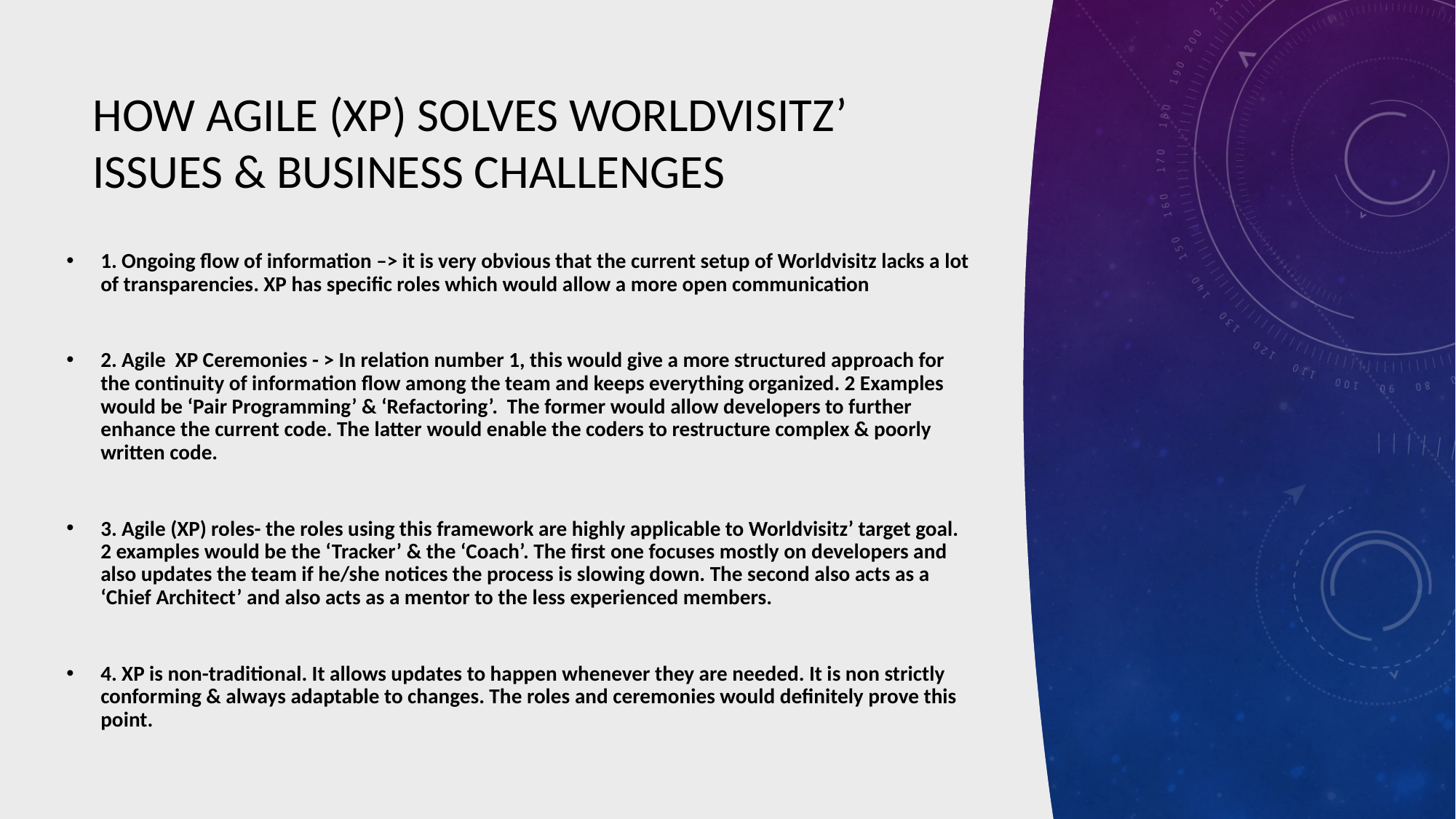

# How agile (xp) solves worldvisitz’ issues & business challenges
1. Ongoing flow of information –> it is very obvious that the current setup of Worldvisitz lacks a lot of transparencies. XP has specific roles which would allow a more open communication

2. Agile  XP Ceremonies - > In relation number 1, this would give a more structured approach for the continuity of information flow among the team and keeps everything organized. 2 Examples would be ‘Pair Programming’ & ‘Refactoring’.  The former would allow developers to further enhance the current code. The latter would enable the coders to restructure complex & poorly written code.

3. Agile (XP) roles- the roles using this framework are highly applicable to Worldvisitz’ target goal.  2 examples would be the ‘Tracker’ & the ‘Coach’. The first one focuses mostly on developers and also updates the team if he/she notices the process is slowing down. The second also acts as a ‘Chief Architect’ and also acts as a mentor to the less experienced members.

4. XP is non-traditional. It allows updates to happen whenever they are needed. It is non strictly conforming & always adaptable to changes. The roles and ceremonies would definitely prove this point.